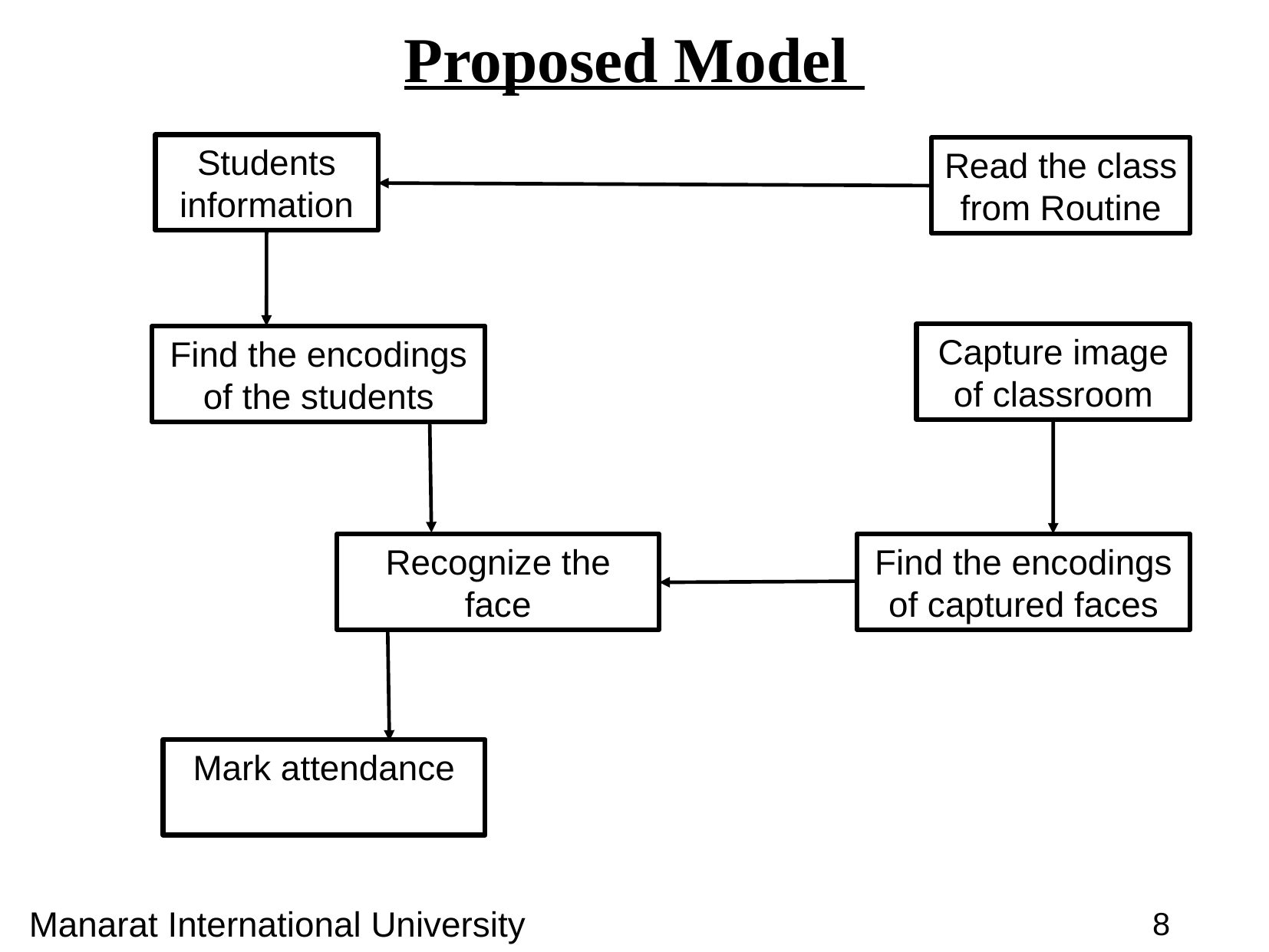

Proposed Model

Students information
Read the class from Routine

Capture image of classroom
Find the encodings of the students

Recognize the face
Find the encodings of captured faces

Mark attendance

Manarat International University
8